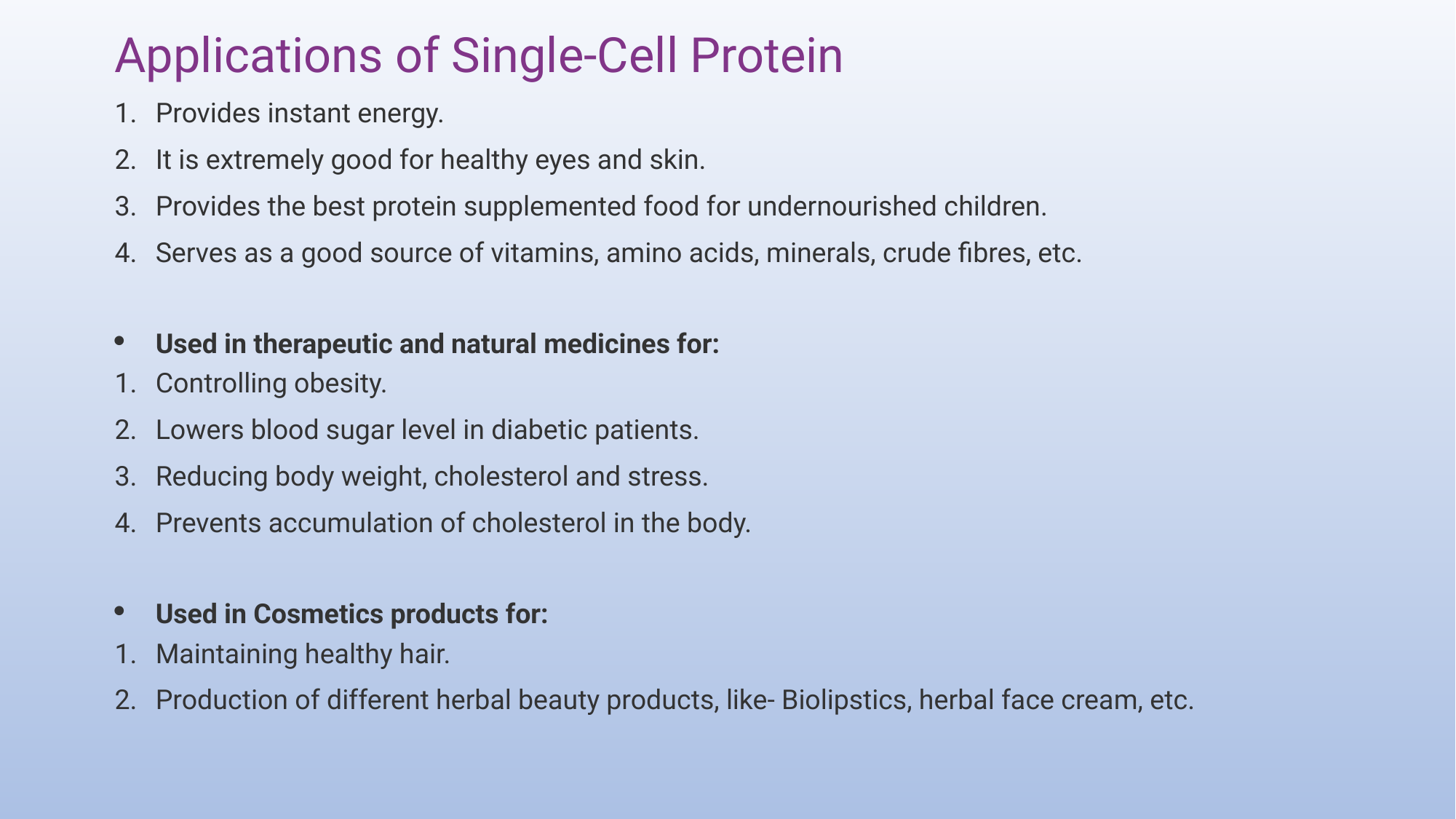

| Applications of Single-Cell Protein Provides instant energy. It is extremely good for healthy eyes and skin. Provides the best protein supplemented food for undernourished children. Serves as a good source of vitamins, amino acids, minerals, crude fibres, etc. Used in therapeutic and natural medicines for: Controlling obesity. Lowers blood sugar level in diabetic patients. Reducing body weight, cholesterol and stress. Prevents accumulation of cholesterol in the body. Used in Cosmetics products for: Maintaining healthy hair. Production of different herbal beauty products, like- Biolipstics, herbal face cream, etc. |
| --- |